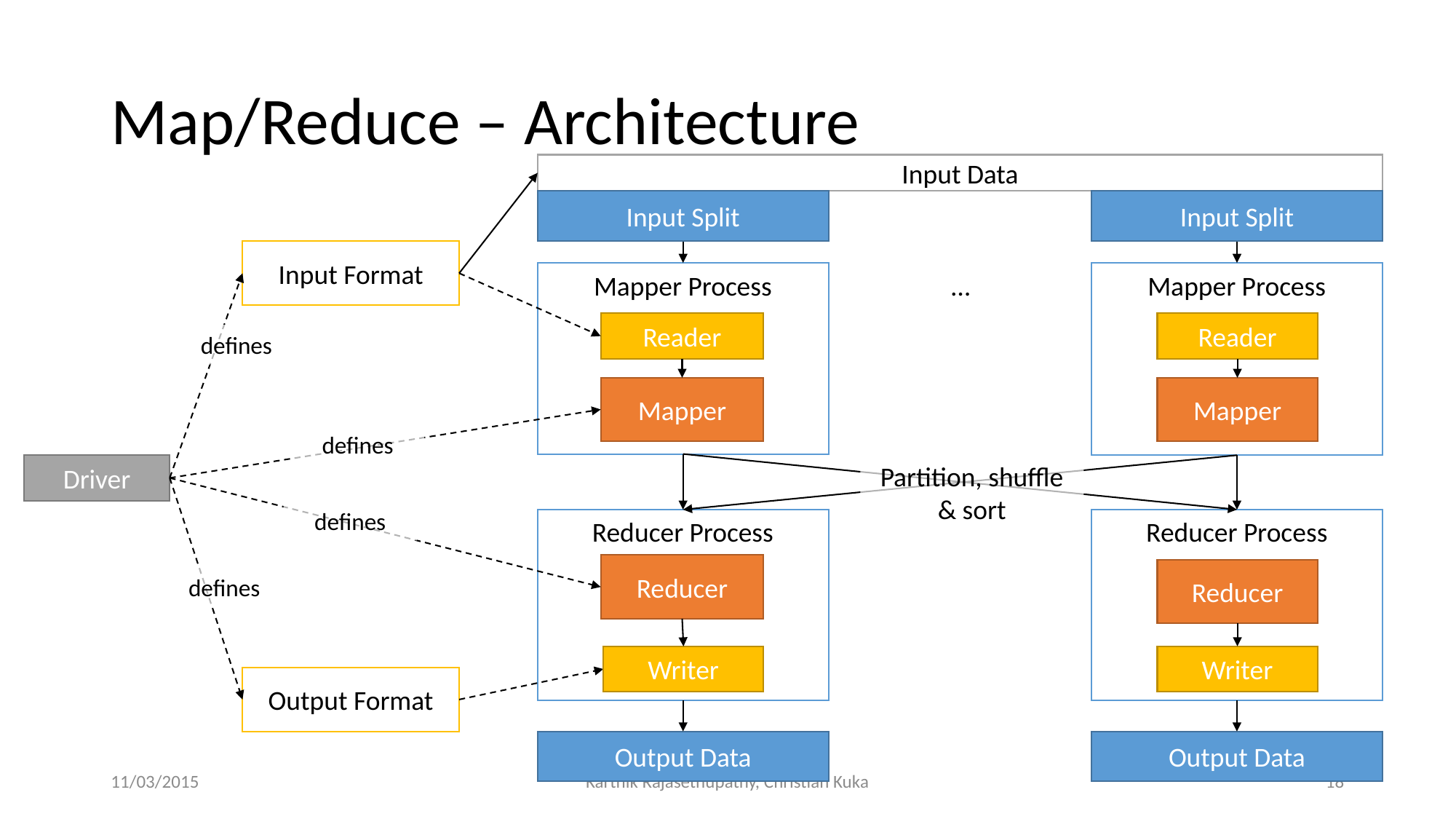

# Map/Reduce – Architecture
Input Data
Input Split
Input Split
Input Format
Mapper Process
…
Mapper Process
Reader
Reader
defines
Mapper
Mapper
defines
Partition, shuffle & sort
Driver
defines
Reducer Process
Reducer Process
Reducer
Reducer
defines
Writer
Writer
Output Format
Output Data
Output Data
11/03/2015
Karthik Rajasethupathy, Christian Kuka
18